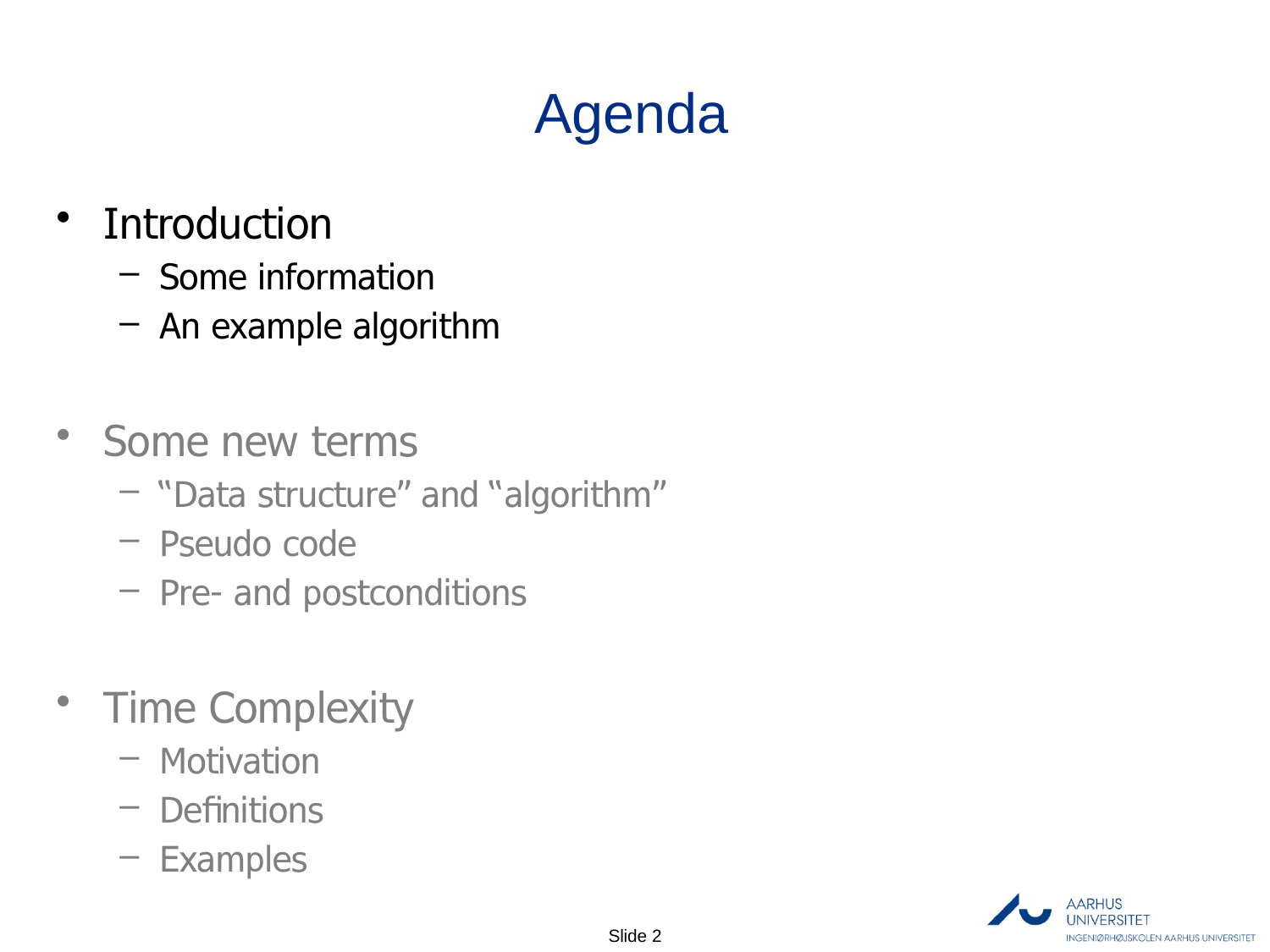

# Agenda
Introduction
Some information
An example algorithm

Some new terms
“Data structure” and “algorithm”
Pseudo code
Pre- and postconditions

Time Complexity
Motivation
Definitions
Examples